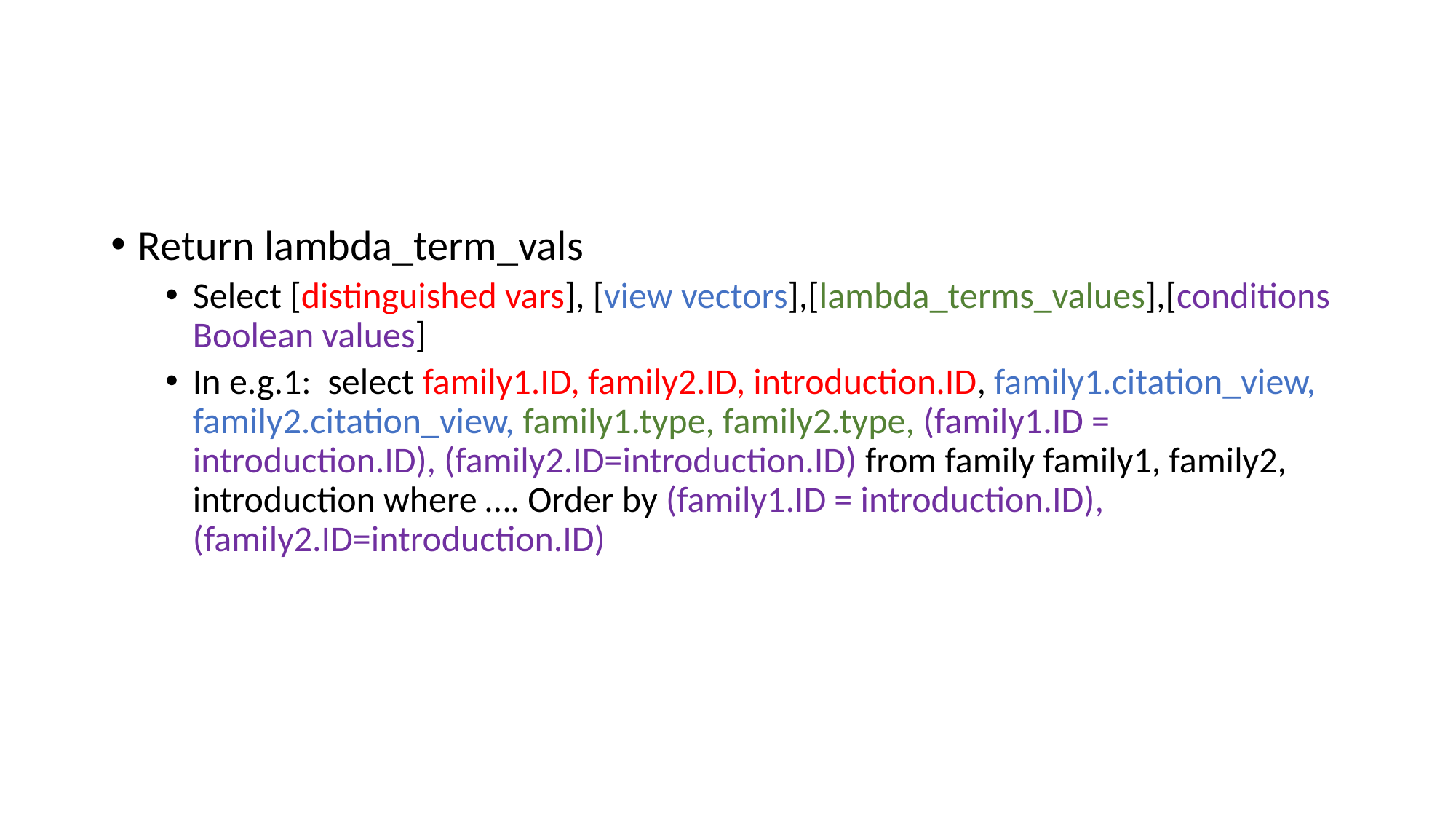

#
Return lambda_term_vals
Select [distinguished vars], [view vectors],[lambda_terms_values],[conditions Boolean values]
In e.g.1:  select family1.ID, family2.ID, introduction.ID, family1.citation_view, family2.citation_view, family1.type, family2.type, (family1.ID = introduction.ID), (family2.ID=introduction.ID) from family family1, family2, introduction where …. Order by (family1.ID = introduction.ID), (family2.ID=introduction.ID)